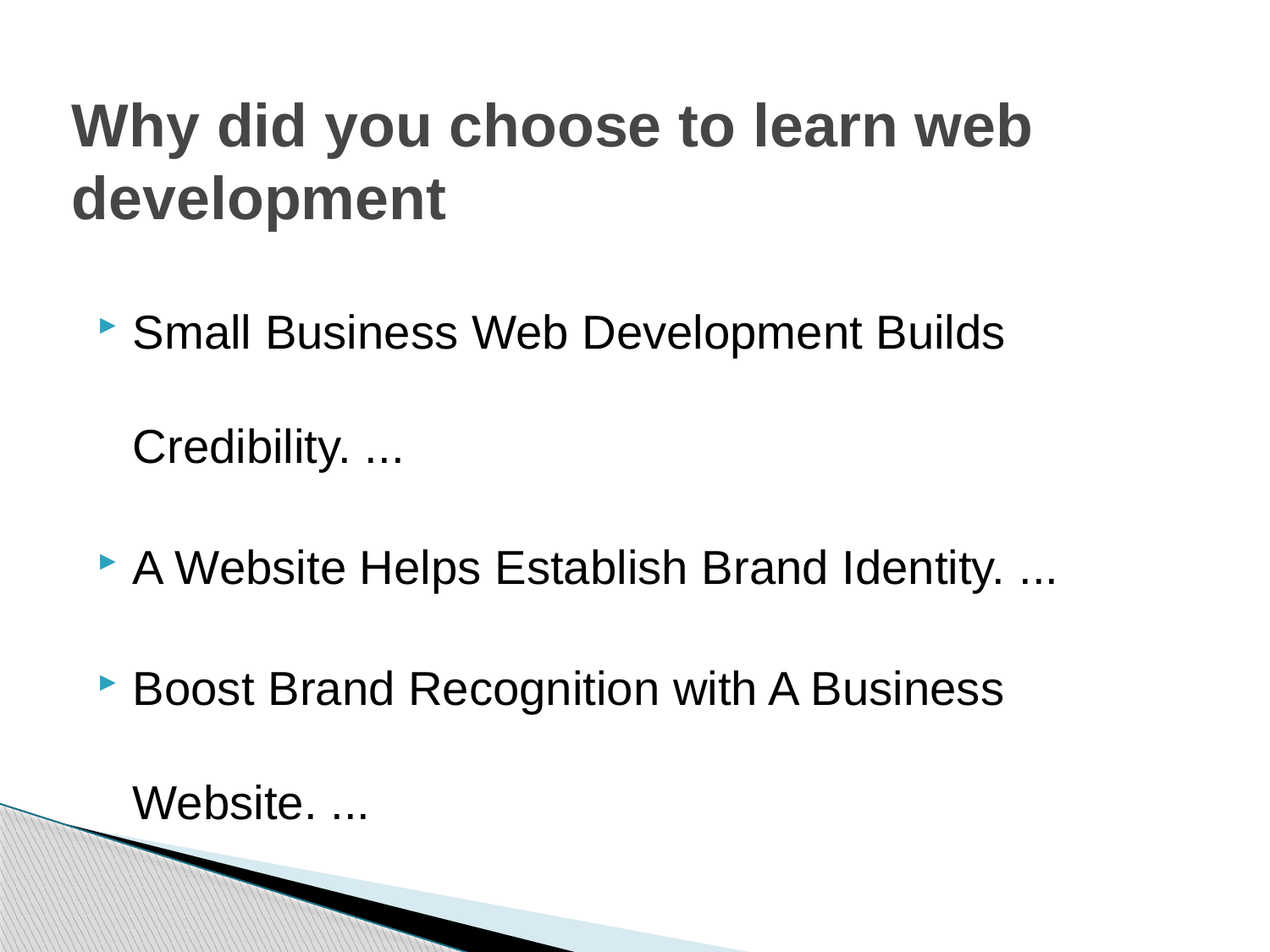

# Why did you choose to learn web development
Small Business Web Development Builds Credibility. ...
A Website Helps Establish Brand Identity. ...
Boost Brand Recognition with A Business Website. ...